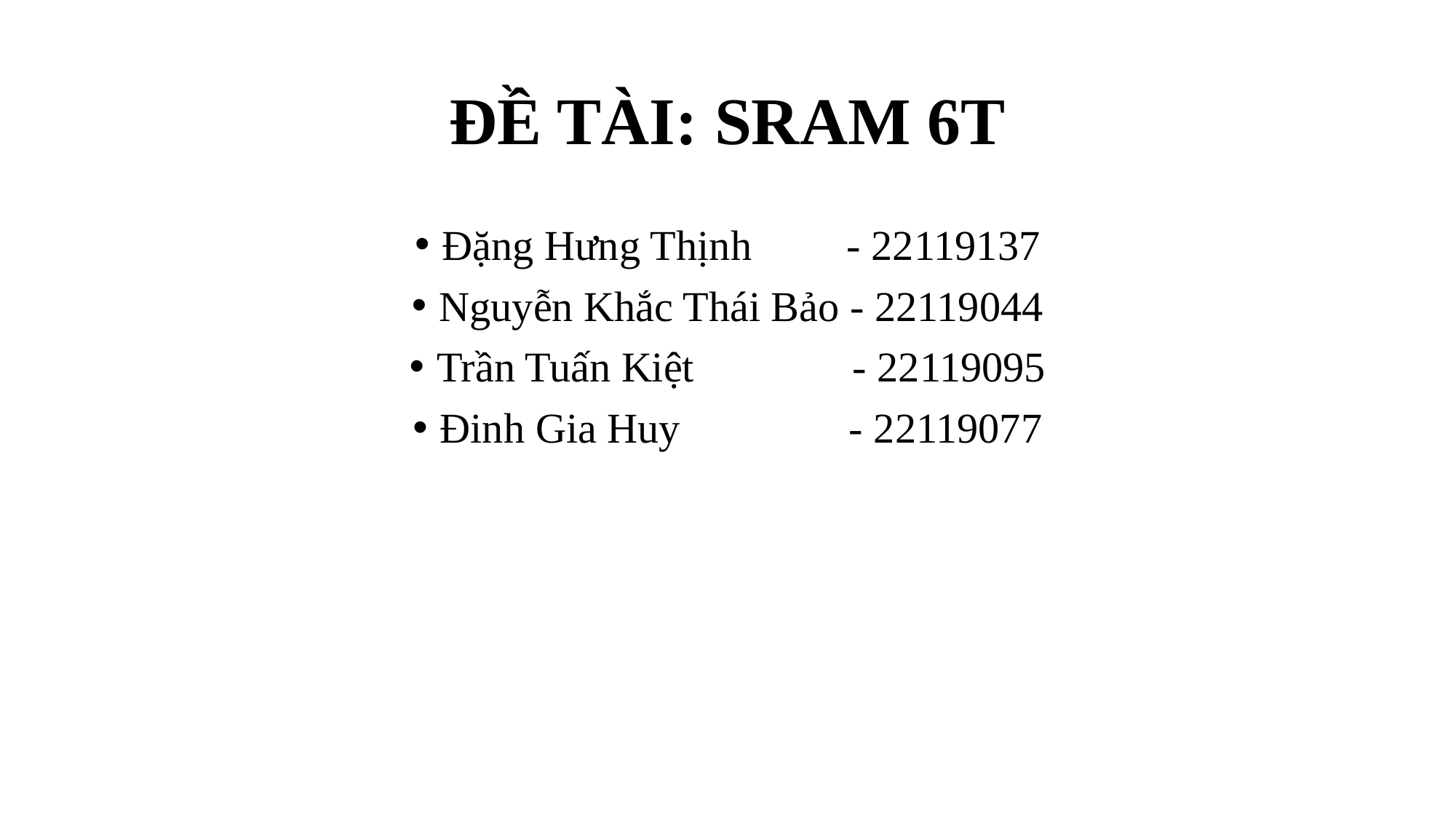

# ĐỀ TÀI: SRAM 6T
Đặng Hưng Thịnh         - 22119137
Nguyễn Khắc Thái Bảo - 22119044
Trần Tuấn Kiệt               - 22119095
Đinh Gia Huy                - 22119077